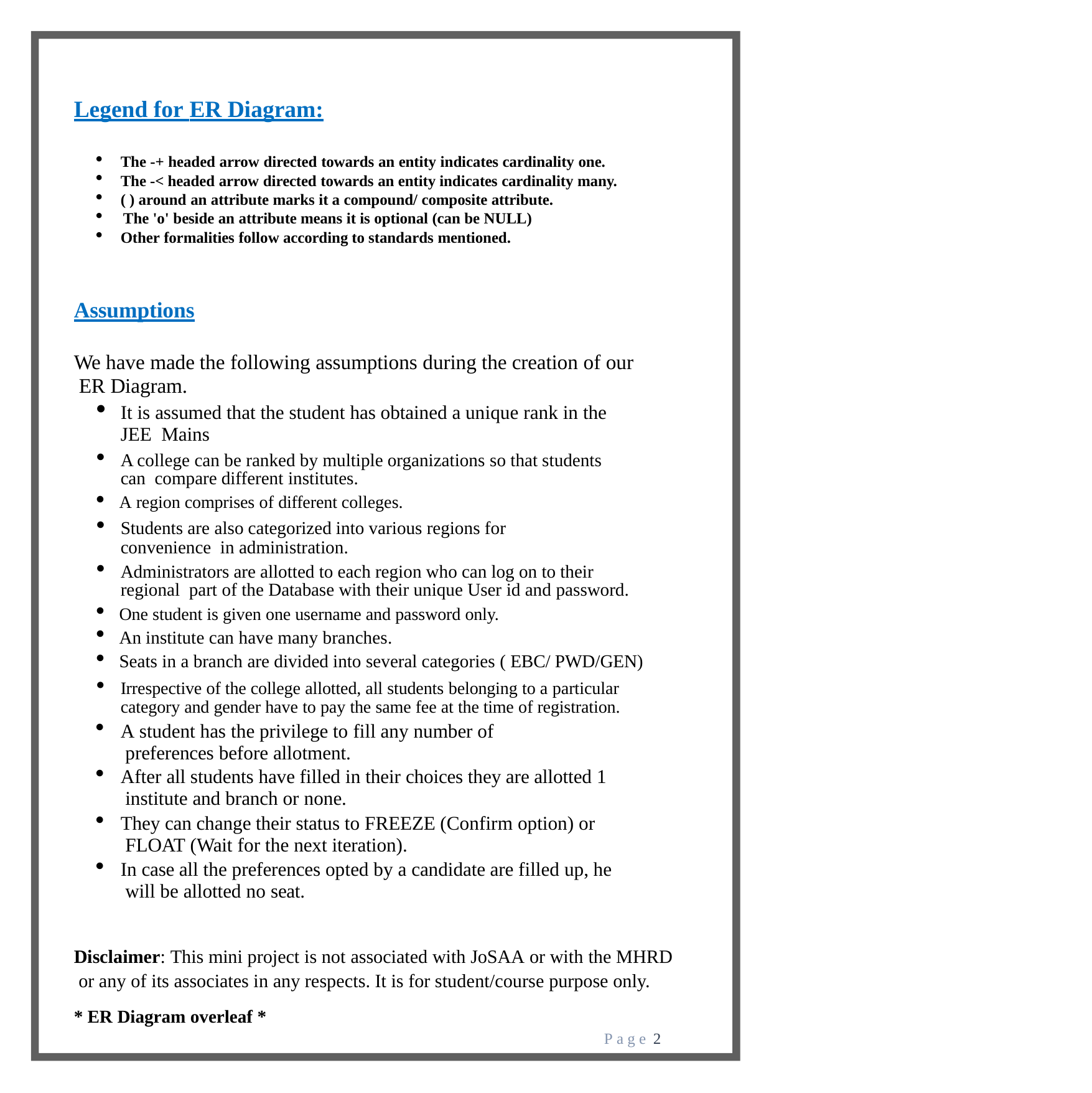

Legend for ER Diagram:
The -+ headed arrow directed towards an entity indicates cardinality one.
The -< headed arrow directed towards an entity indicates cardinality many.
( ) around an attribute marks it a compound/ composite attribute.
The 'o' beside an attribute means it is optional (can be NULL)
Other formalities follow according to standards mentioned.
Assumptions

We have made the following assumptions during the creation of our  ER Diagram.
It is assumed that the student has obtained a unique rank in the JEE  Mains
A college can be ranked by multiple organizations so that students can  compare different institutes.
A region comprises of different colleges.
Students are also categorized into various regions for convenience  in administration.
Administrators are allotted to each region who can log on to their regional  part of the Database with their unique User id and password.
One student is given one username and password only.
An institute can have many branches.
Seats in a branch are divided into several categories ( EBC/ PWD/GEN)
Irrespective of the college allotted, all students belonging to a particular  category and gender have to pay the same fee at the time of registration.
A student has the privilege to fill any number of  preferences before allotment.
After all students have filled in their choices they are allotted 1  institute and branch or none.
They can change their status to FREEZE (Confirm option) or  FLOAT (Wait for the next iteration).
In case all the preferences opted by a candidate are filled up, he  will be allotted no seat.

Disclaimer: This mini project is not associated with JoSAA or with the MHRD  or any of its associates in any respects. It is for student/course purpose only.
* ER Diagram overleaf *
P a g e 2